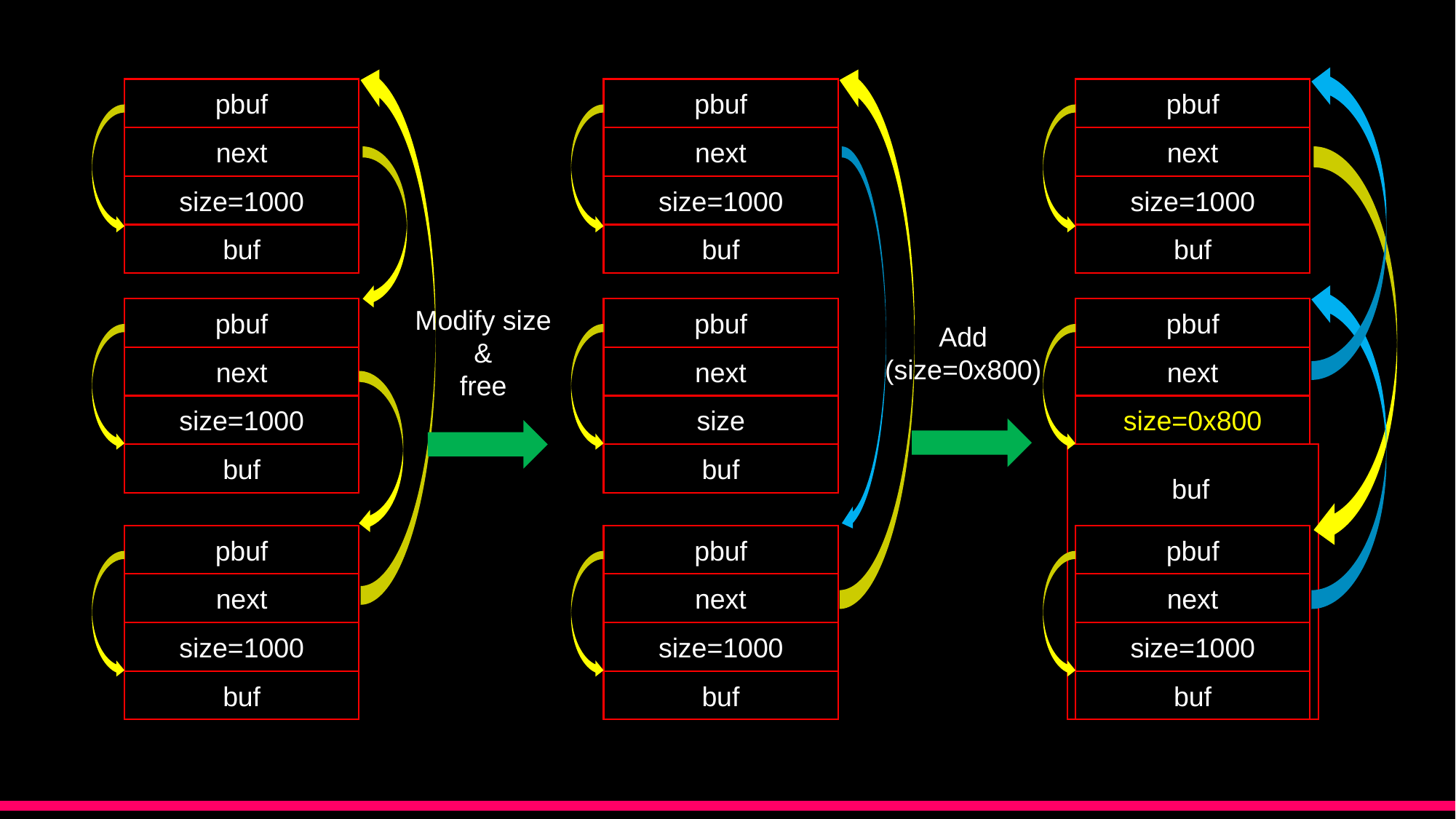

pbuf
pbuf
pbuf

next
next
next

size=1000
size=1000
size=1000
buf
buf
buf

Modify size
&
free
pbuf
pbuf
pbuf
Add
(size=0x800)

next
next
next

size=1000
size
size=0x800

buf
buf

buf
pbuf
pbuf
pbuf

next
next
next
size=1000
size=1000
size=1000
buf
buf
buf